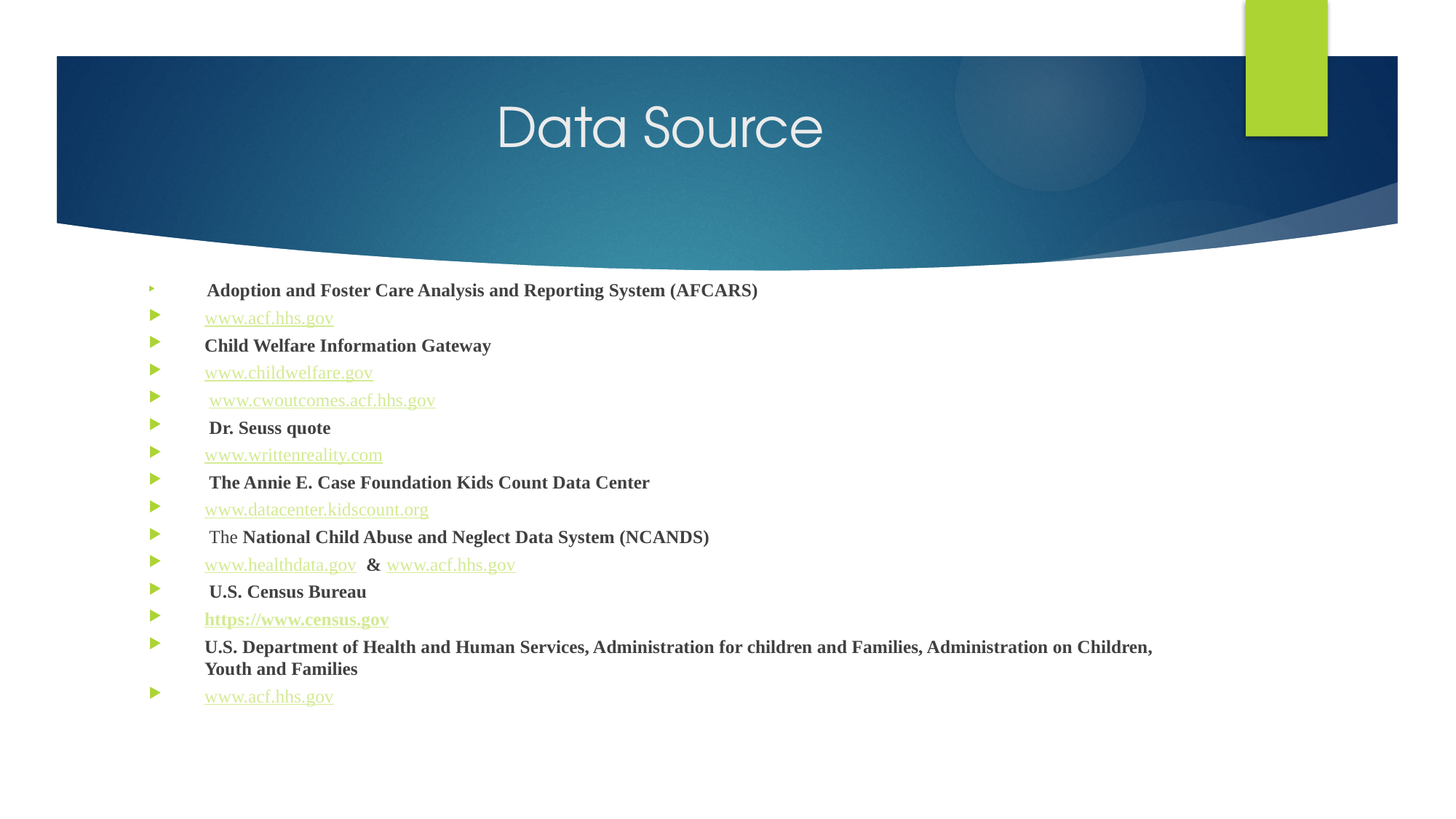

# Data Source
 Adoption and Foster Care Analysis and Reporting System (AFCARS)
www.acf.hhs.gov
Child Welfare Information Gateway
www.childwelfare.gov
 www.cwoutcomes.acf.hhs.gov
 Dr. Seuss quote
www.writtenreality.com
 The Annie E. Case Foundation Kids Count Data Center
www.datacenter.kidscount.org
 The National Child Abuse and Neglect Data System (NCANDS)
www.healthdata.gov  & www.acf.hhs.gov
 U.S. Census Bureau
https://www.census.gov
U.S. Department of Health and Human Services, Administration for children and Families, Administration on Children, Youth and Families
www.acf.hhs.gov